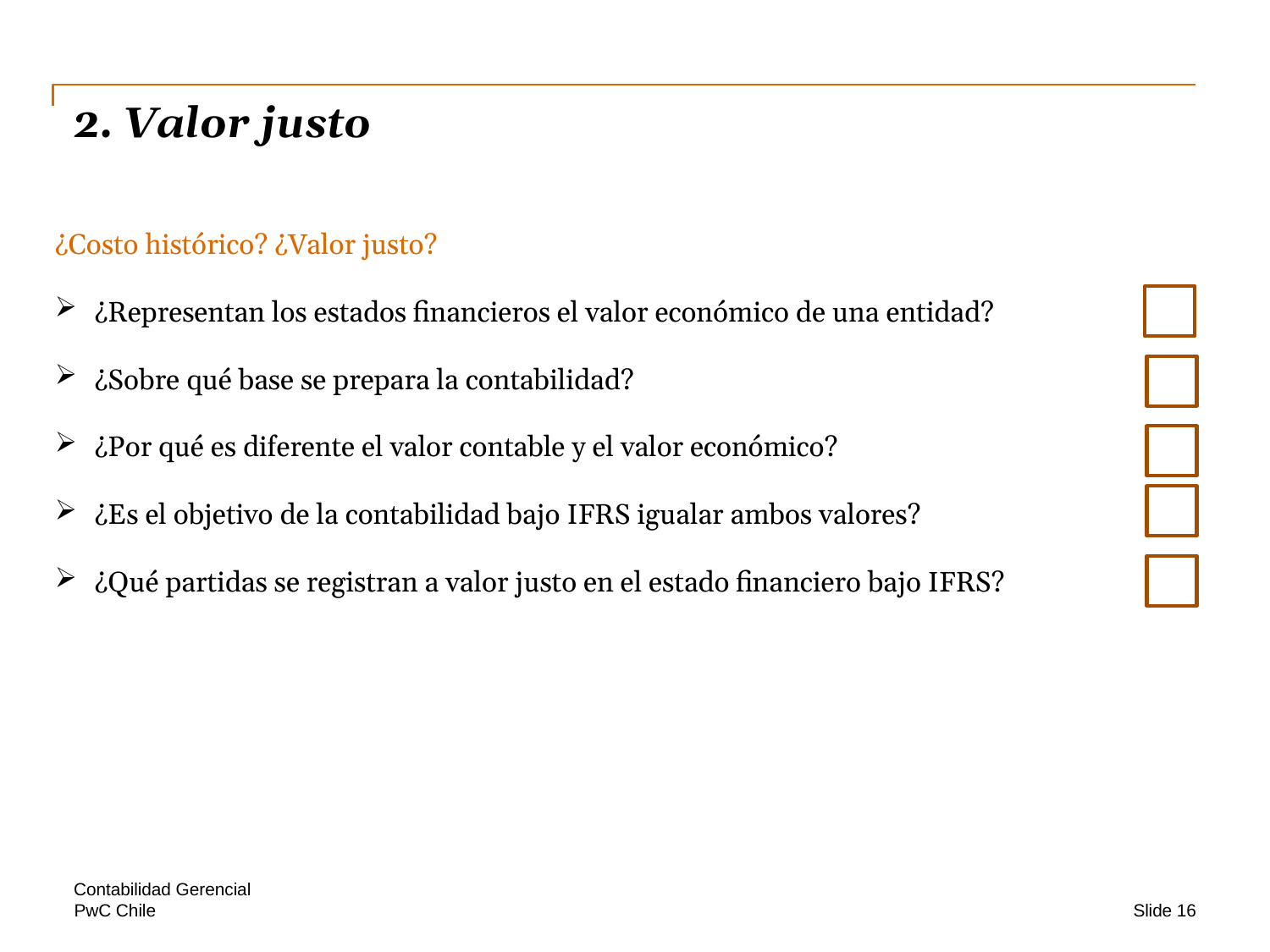

# 2. Valor justo
¿Costo histórico? ¿Valor justo?

¿Representan los estados financieros el valor económico de una entidad?

¿Sobre qué base se prepara la contabilidad?

¿Por qué es diferente el valor contable y el valor económico?

¿Es el objetivo de la contabilidad bajo IFRS igualar ambos valores?

¿Qué partidas se registran a valor justo en el estado financiero bajo IFRS?

Contabilidad Gerencial
Slide 16